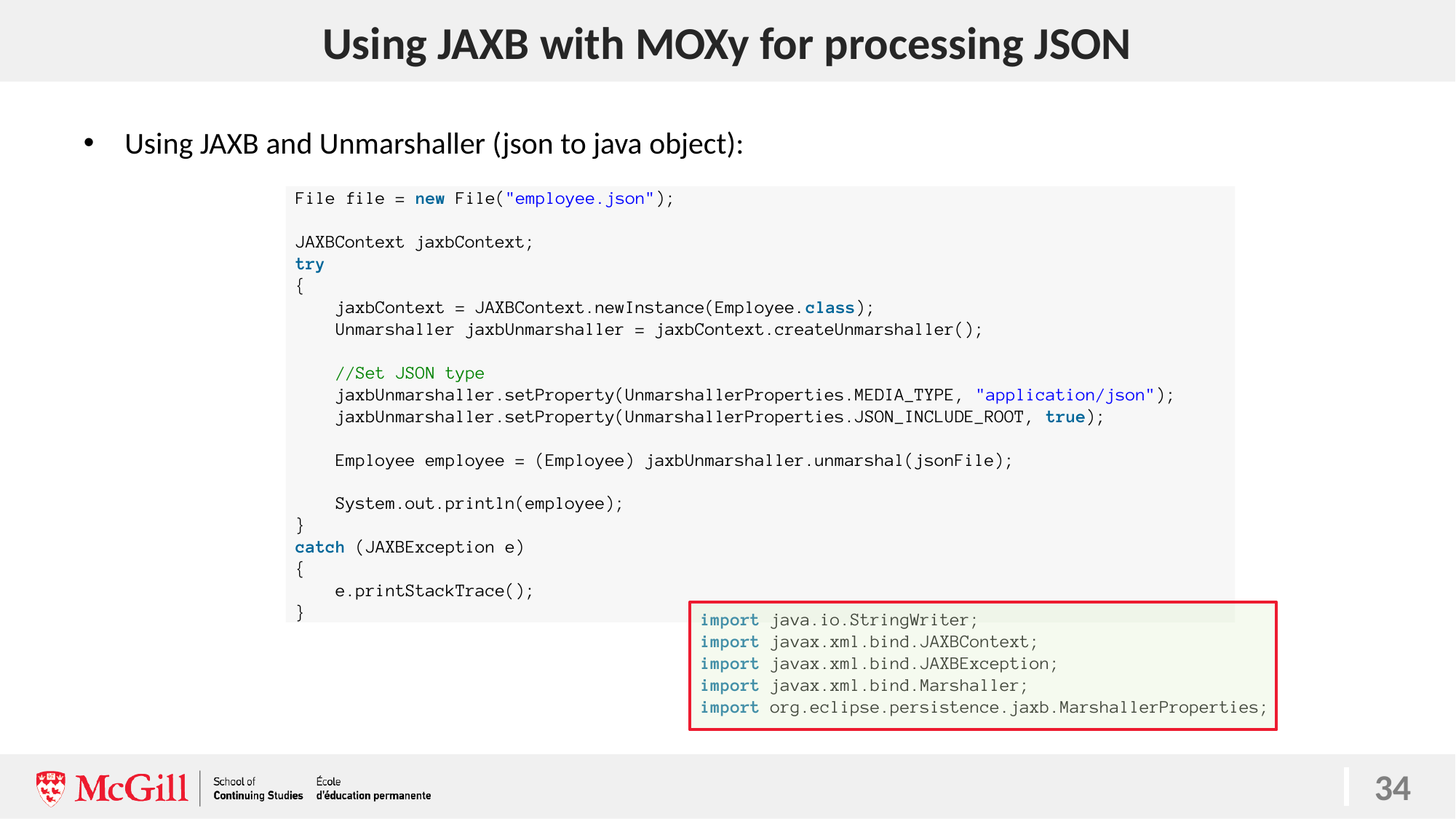

# Using JAXB with MOXy for processing JSON
34
Using JAXB and Unmarshaller (json to java object):
 File file = new File("employee.json");

 JAXBContext jaxbContext;
 try
 {
     jaxbContext = JAXBContext.newInstance(Employee.class);
     Unmarshaller jaxbUnmarshaller = jaxbContext.createUnmarshaller();

     //Set JSON type
     jaxbUnmarshaller.setProperty(UnmarshallerProperties.MEDIA_TYPE, "application/json");
     jaxbUnmarshaller.setProperty(UnmarshallerProperties.JSON_INCLUDE_ROOT, true);

     Employee employee = (Employee) jaxbUnmarshaller.unmarshal(jsonFile);

     System.out.println(employee);
 }
 catch (JAXBException e)
 {
     e.printStackTrace();
 }
import java.io.StringWriter;
import javax.xml.bind.JAXBContext;
import javax.xml.bind.JAXBException;
import javax.xml.bind.Marshaller;
import org.eclipse.persistence.jaxb.MarshallerProperties;